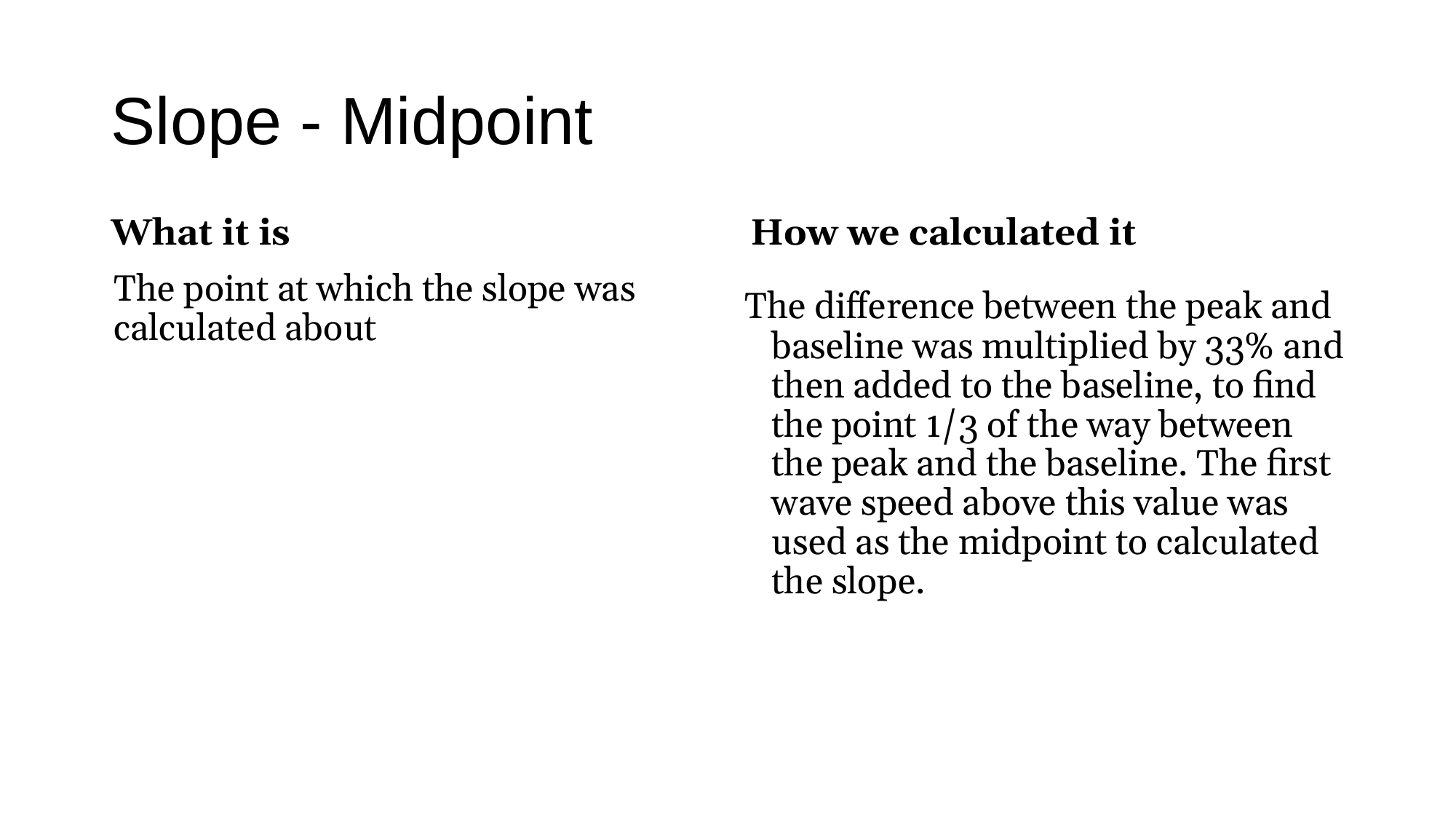

# Slope - Midpoint
What it is
How we calculated it
The point at which the slope was calculated about
The difference between the peak and baseline was multiplied by 33% and then added to the baseline, to find the point 1/3 of the way between the peak and the baseline. The first wave speed above this value was used as the midpoint to calculated the slope.